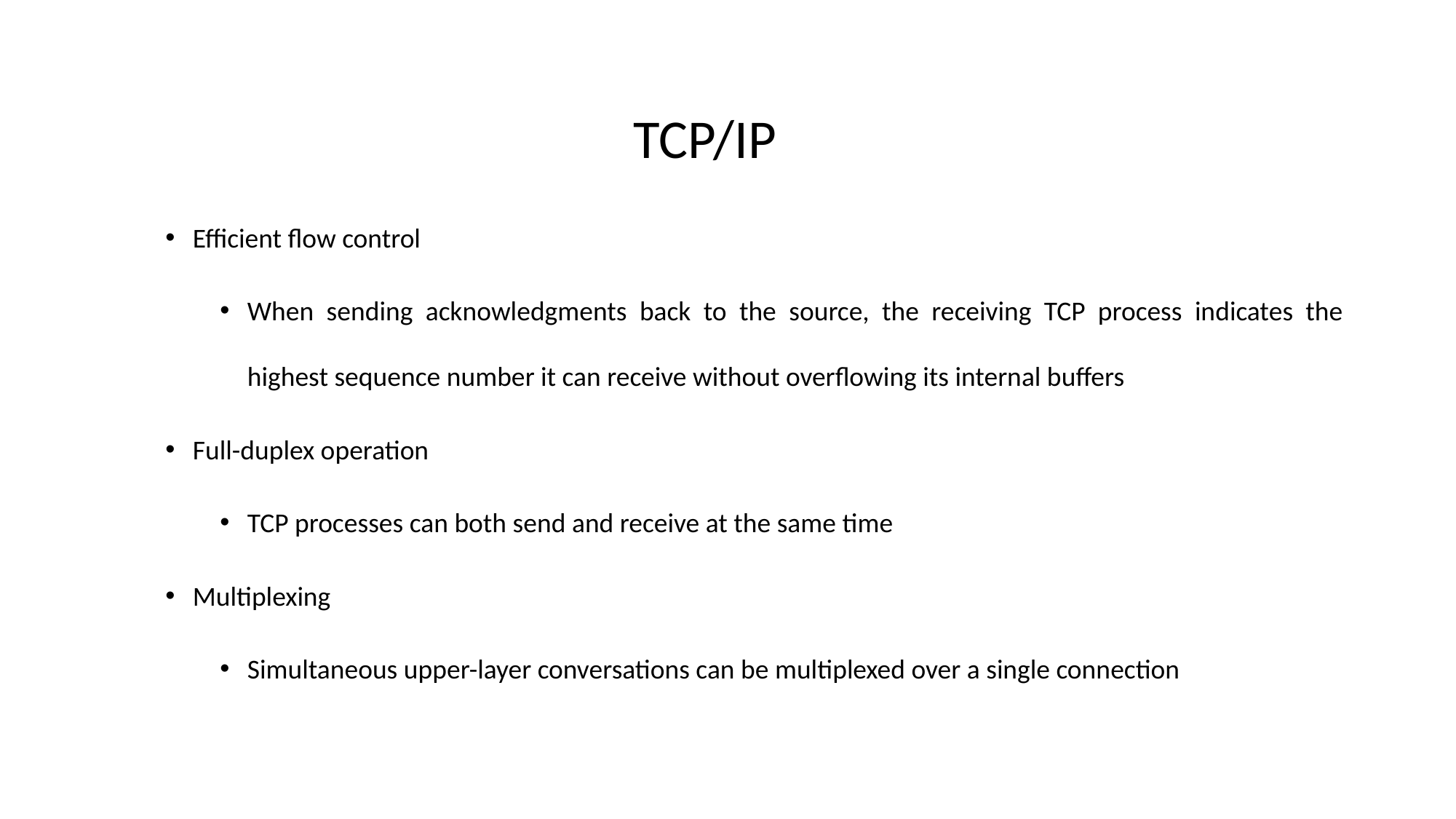

# TCP/IP
Efficient flow control
When sending acknowledgments back to the source, the receiving TCP process indicates the highest sequence number it can receive without overflowing its internal buffers
Full-duplex operation
TCP processes can both send and receive at the same time
Multiplexing
Simultaneous upper-layer conversations can be multiplexed over a single connection